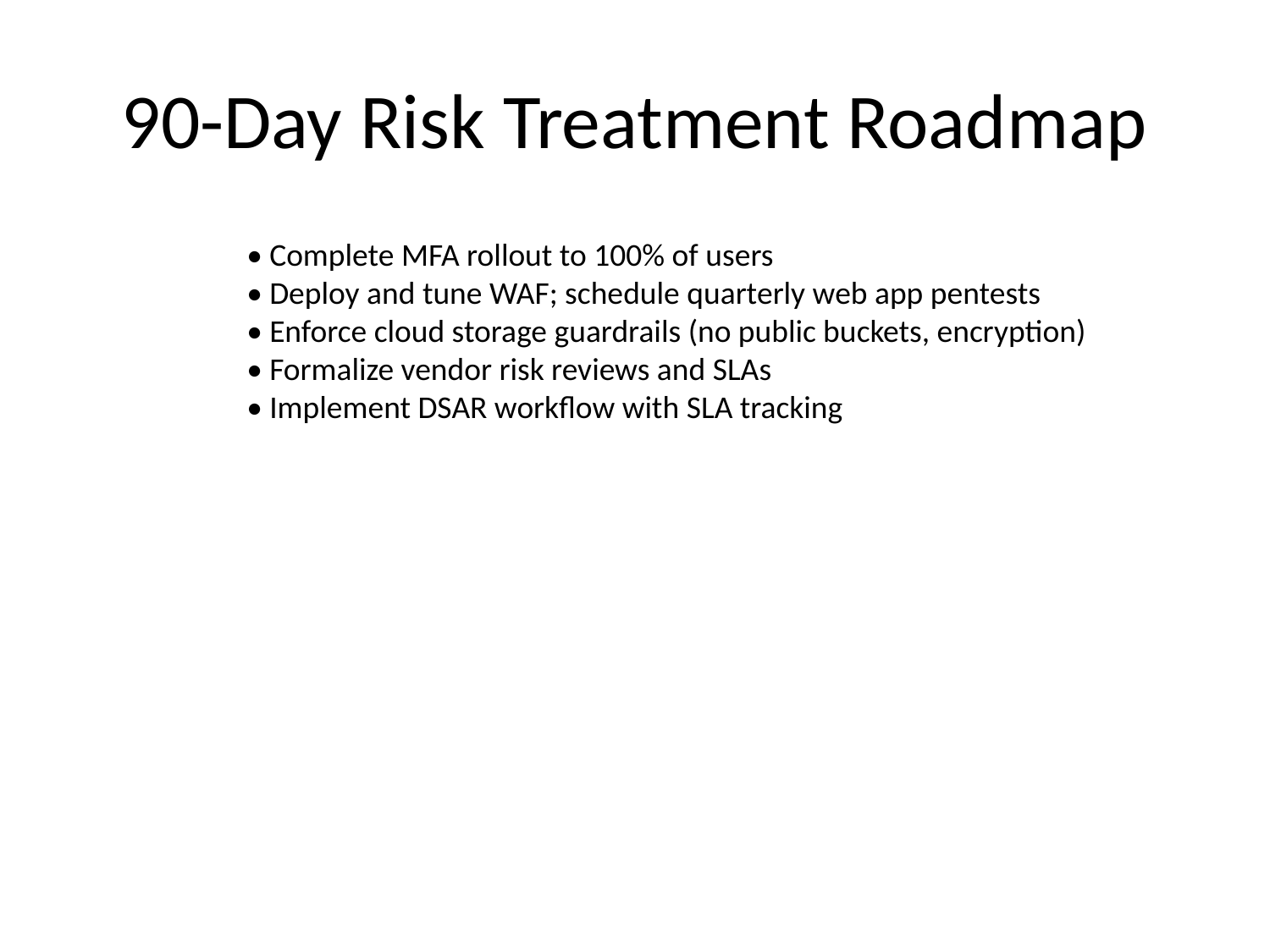

# 90-Day Risk Treatment Roadmap

• Complete MFA rollout to 100% of users
• Deploy and tune WAF; schedule quarterly web app pentests
• Enforce cloud storage guardrails (no public buckets, encryption)
• Formalize vendor risk reviews and SLAs
• Implement DSAR workflow with SLA tracking